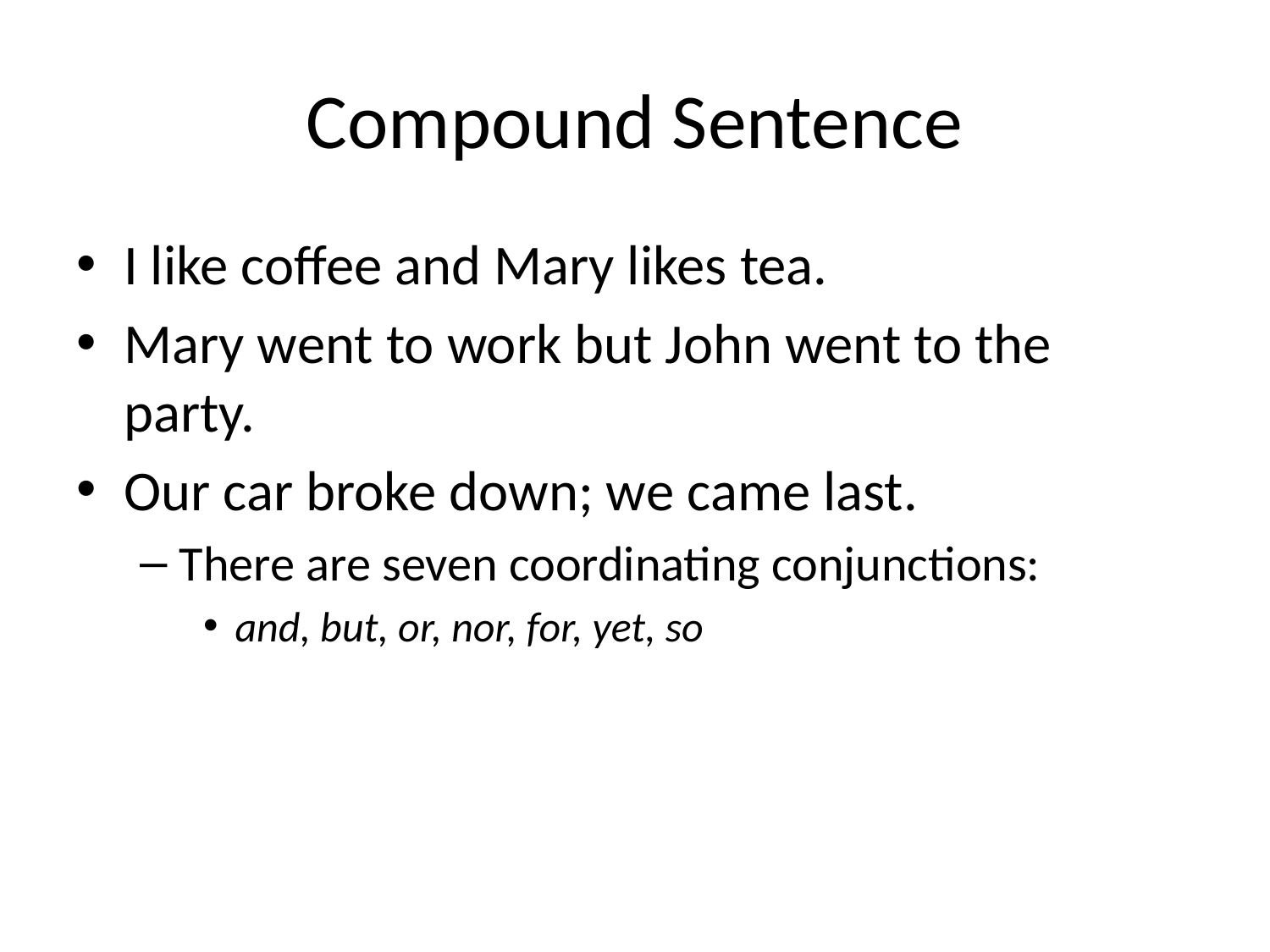

# Compound Sentence
I like coffee and Mary likes tea.
Mary went to work but John went to the party.
Our car broke down; we came last.
There are seven coordinating conjunctions:
and, but, or, nor, for, yet, so